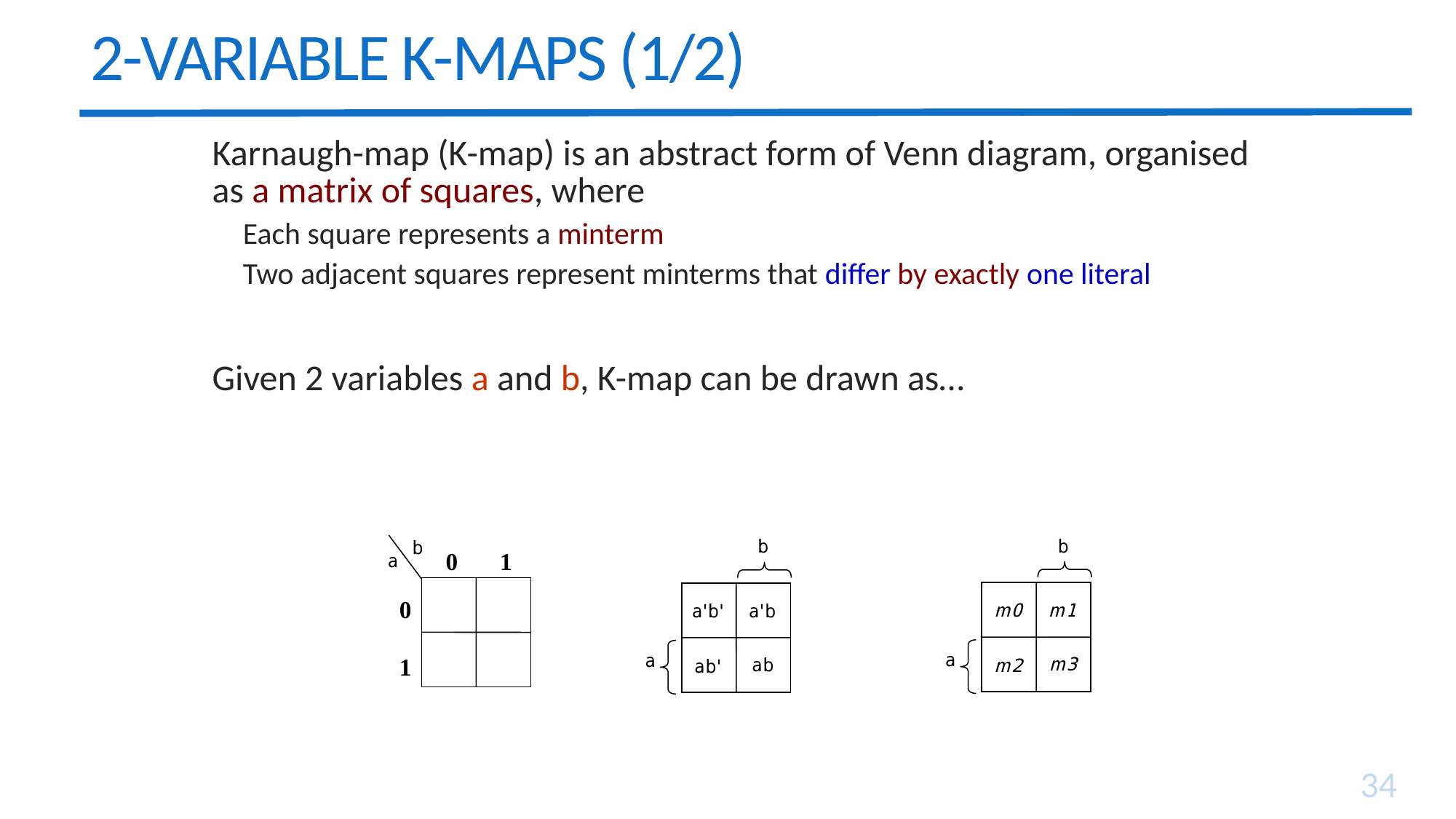

# 2-VARIABLE K-MAPS (1/2)
Karnaugh-map (K-map) is an abstract form of Venn diagram, organised as a matrix of squares, where
Each square represents a minterm
Two adjacent squares represent minterms that differ by exactly one literal

Given 2 variables a and b, K-map can be drawn as…
b

a'b'
a'b

a
ab
ab'
b

m0
m1

a
m3
m2
b

0       1
a

0
   1

34